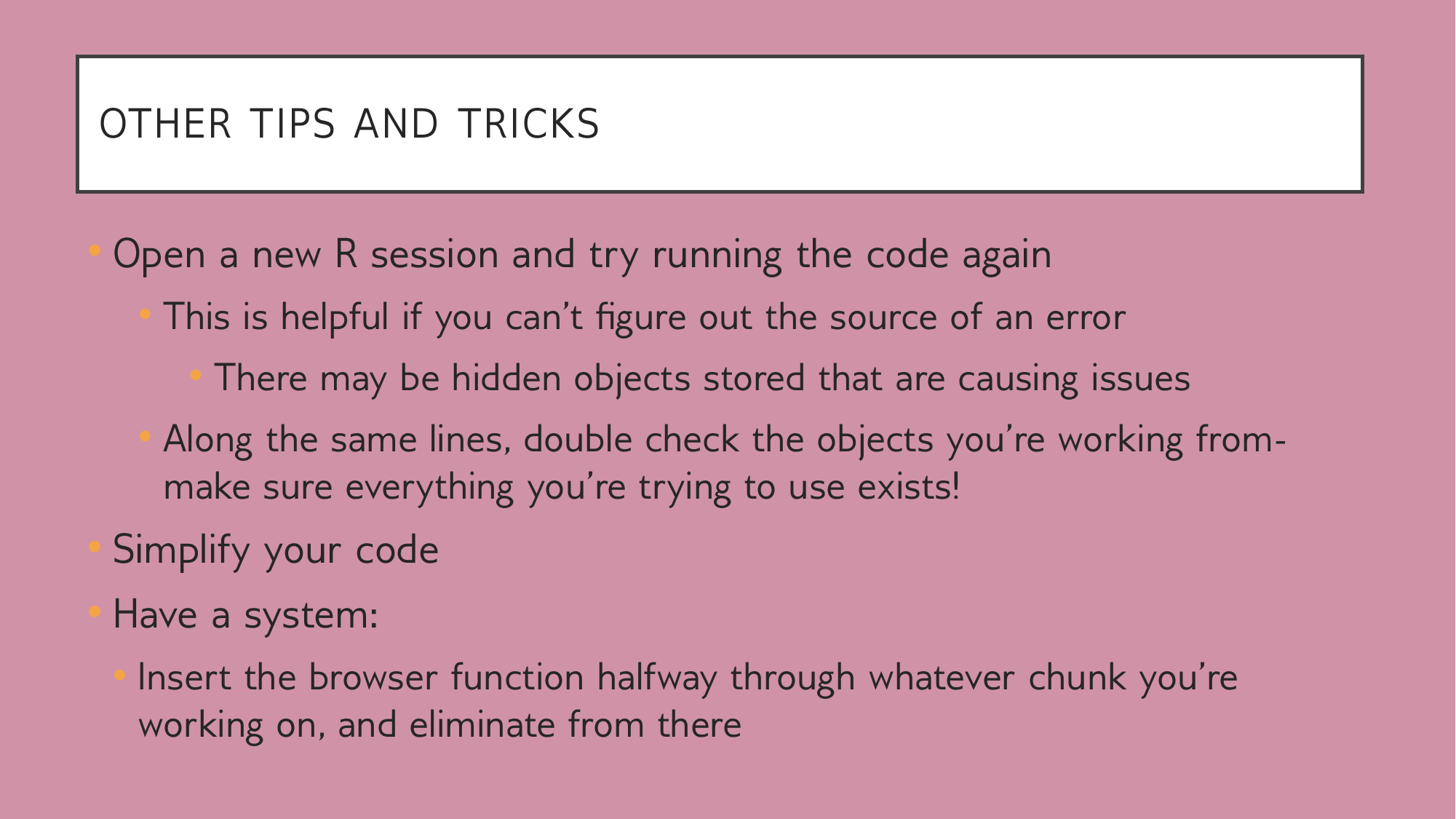

# Other tips and tricks
Open a new R session and try running the code again
This is helpful if you can’t figure out the source of an error
There may be hidden objects stored that are causing issues
Along the same lines, double check the objects you’re working from- make sure everything you’re trying to use exists!
Simplify your code
Have a system:
Insert the browser function halfway through whatever chunk you’re working on, and eliminate from there